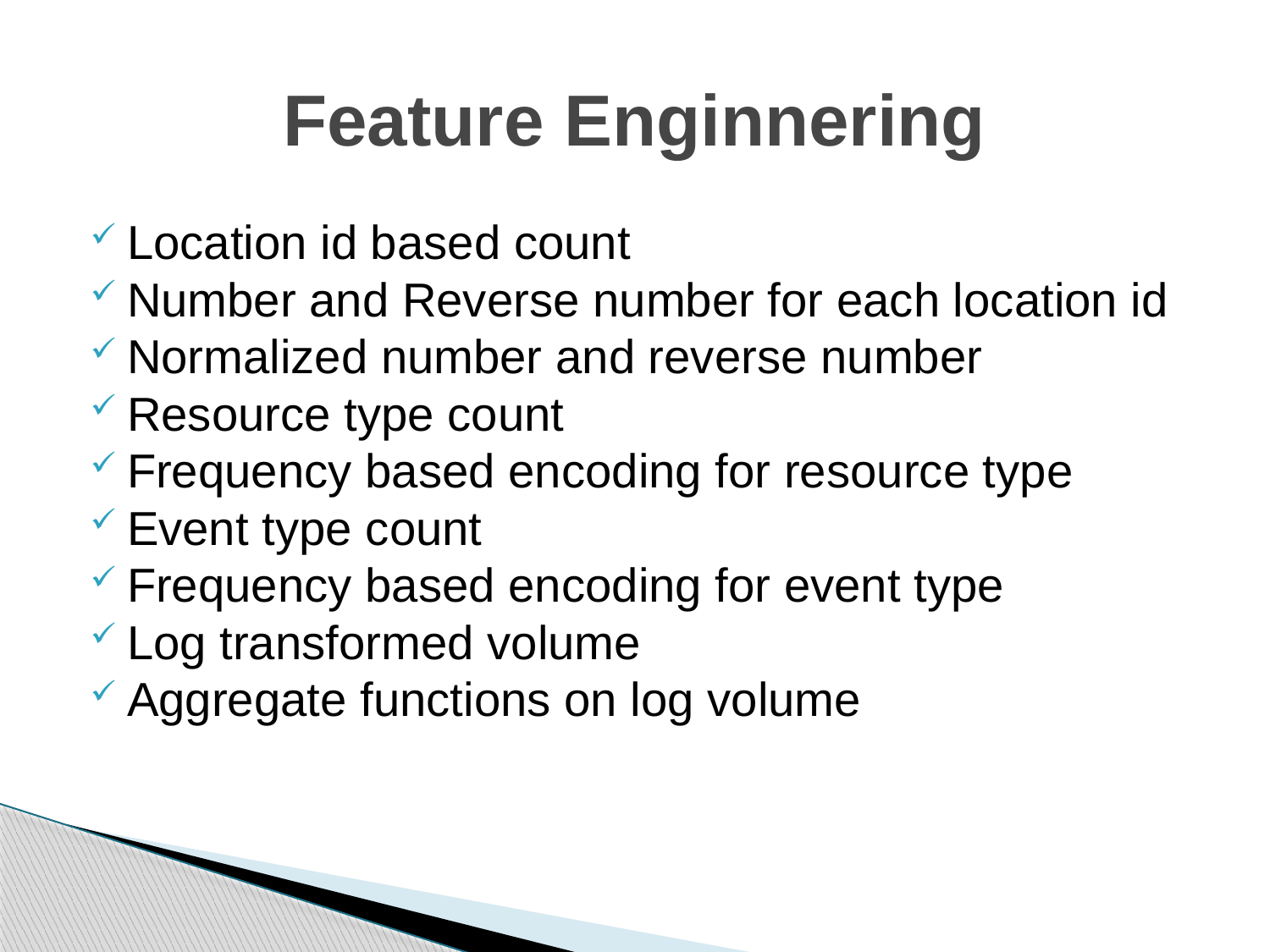

# Feature Enginnering
Location id based count
Number and Reverse number for each location id
Normalized number and reverse number
Resource type count
Frequency based encoding for resource type
Event type count
Frequency based encoding for event type
Log transformed volume
Aggregate functions on log volume